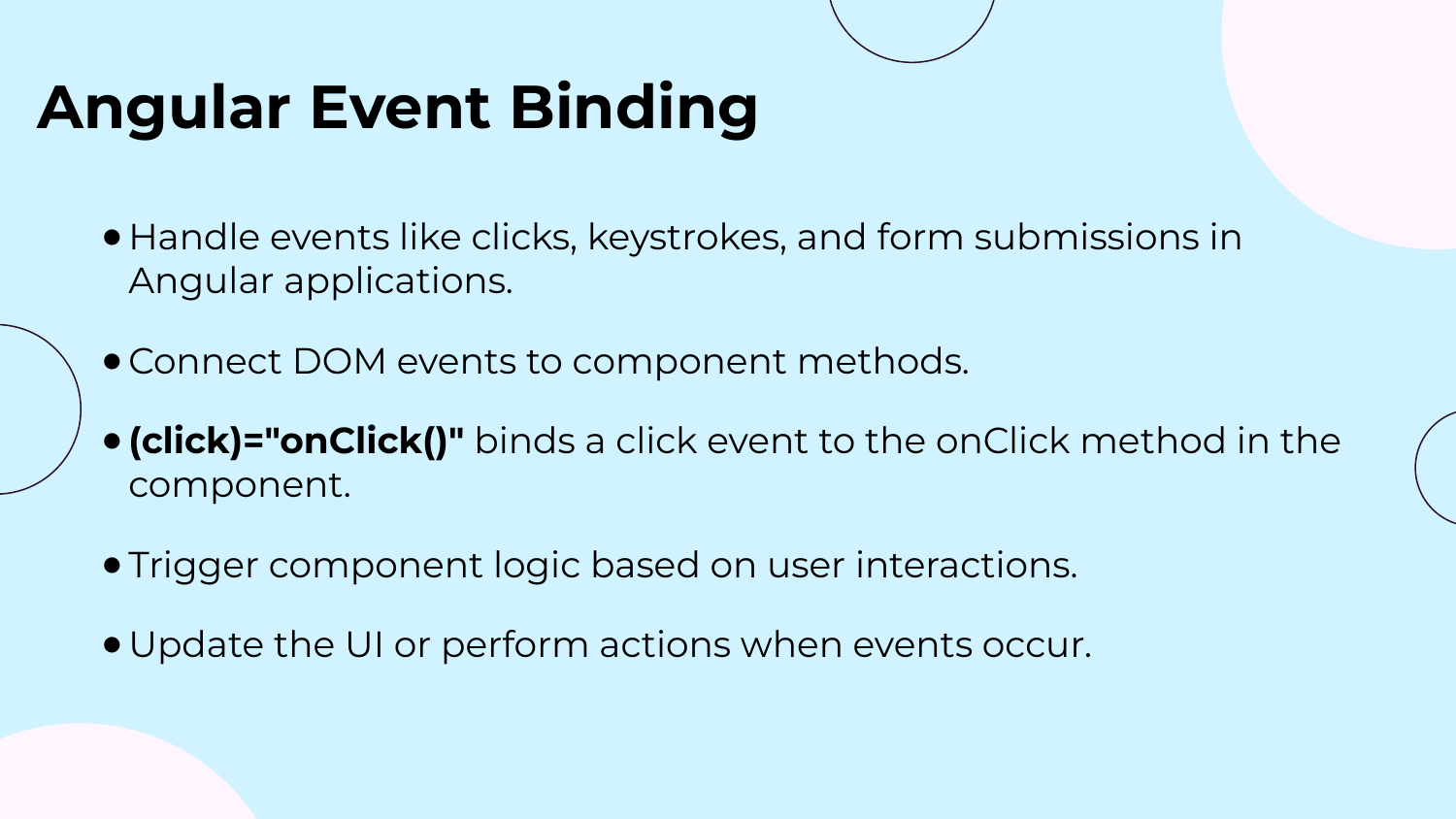

# Angular Event Binding
Handle events like clicks, keystrokes, and form submissions in Angular applications.
Connect DOM events to component methods.
(click)="onClick()" binds a click event to the onClick method in the component.
Trigger component logic based on user interactions.
Update the UI or perform actions when events occur.